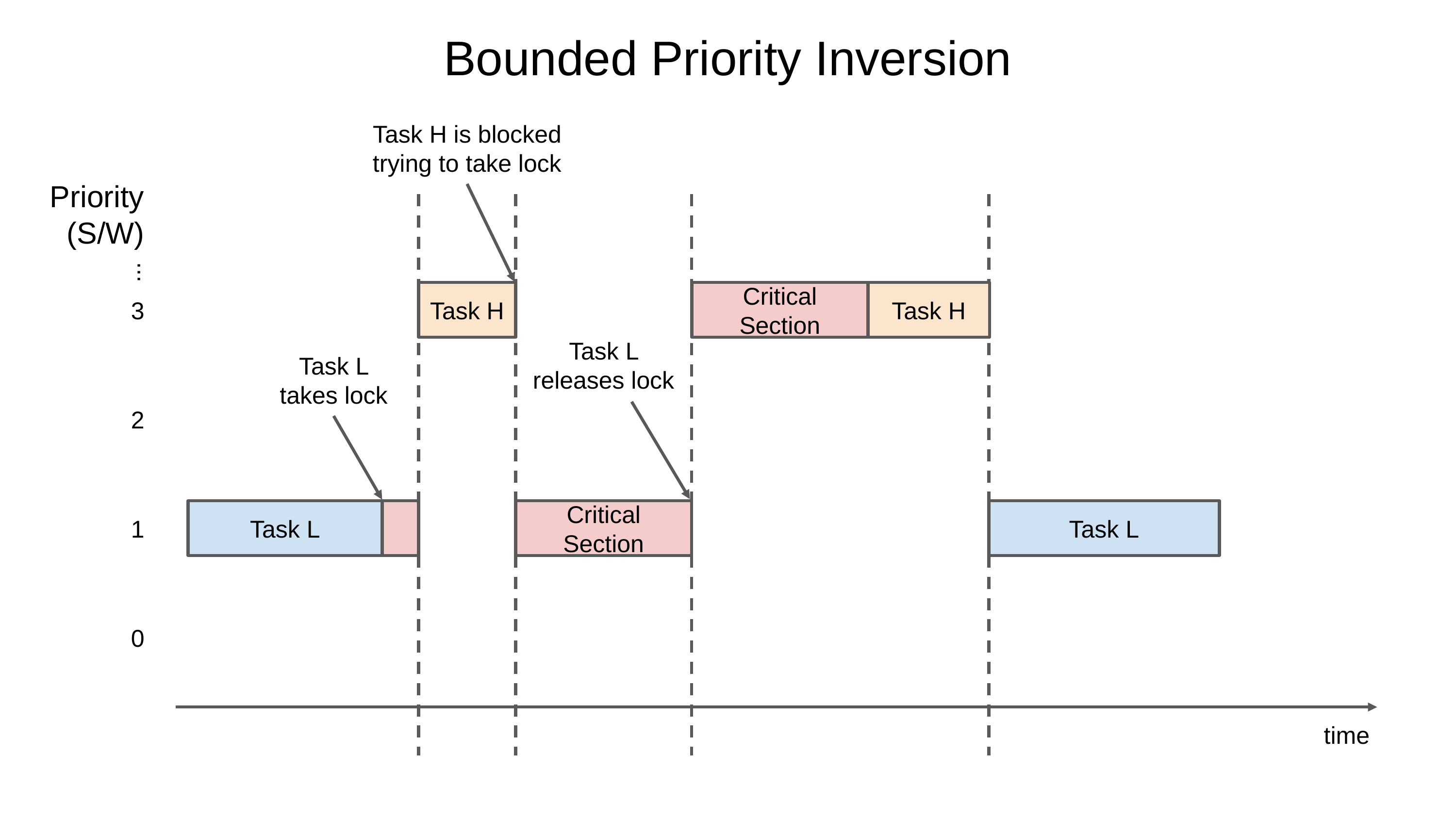

Bounded Priority Inversion
Task H is blocked trying to take lock
Priority (S/W)
...
3
Task H
Critical Section
Task H
Task L releases lock
Task L takes lock
2
1
Task L

Critical Section
Task L
0
time